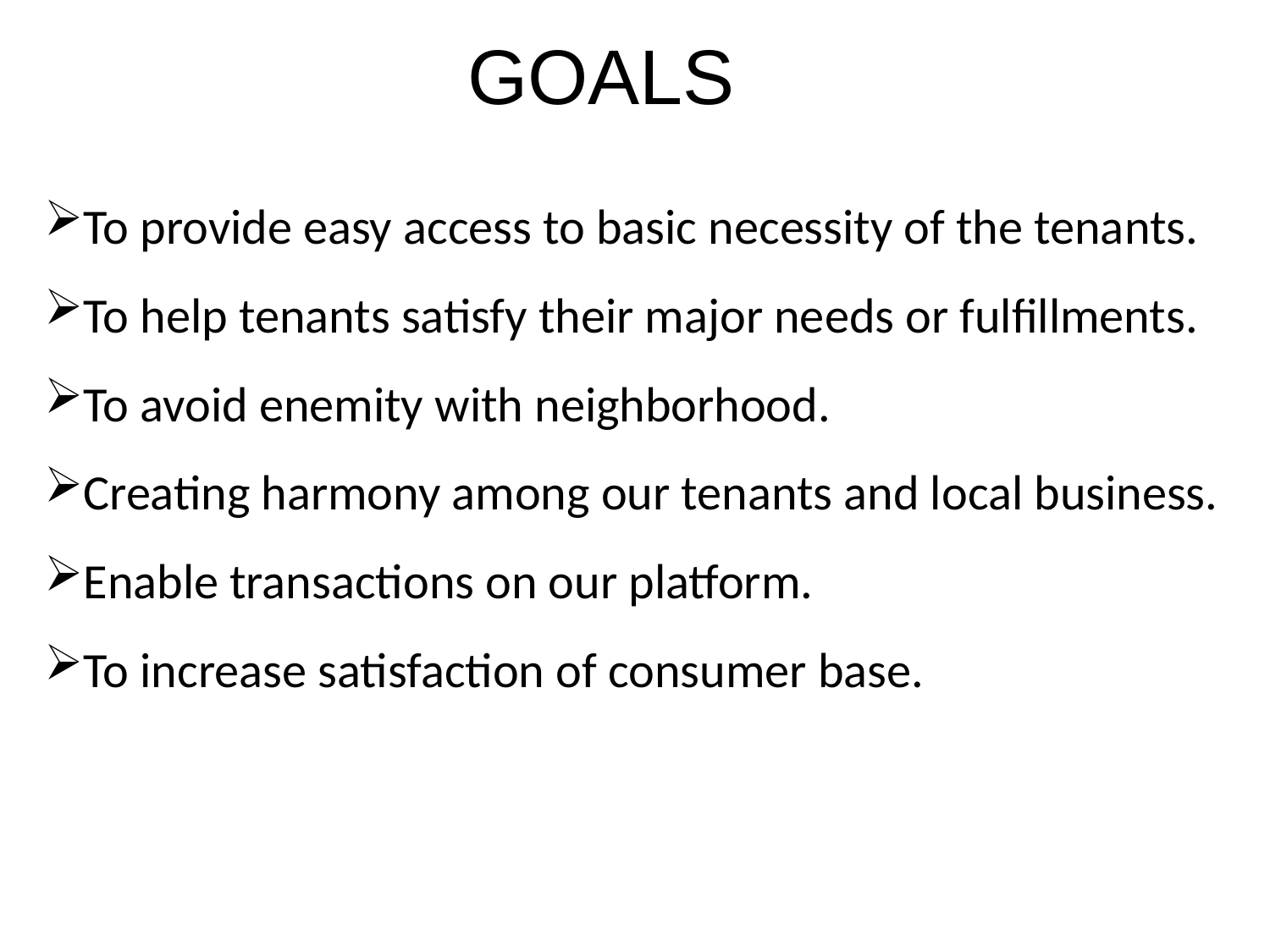

GOALS
To provide easy access to basic necessity of the tenants.
To help tenants satisfy their major needs or fulfillments.
To avoid enemity with neighborhood.
Creating harmony among our tenants and local business.
Enable transactions on our platform.
To increase satisfaction of consumer base.